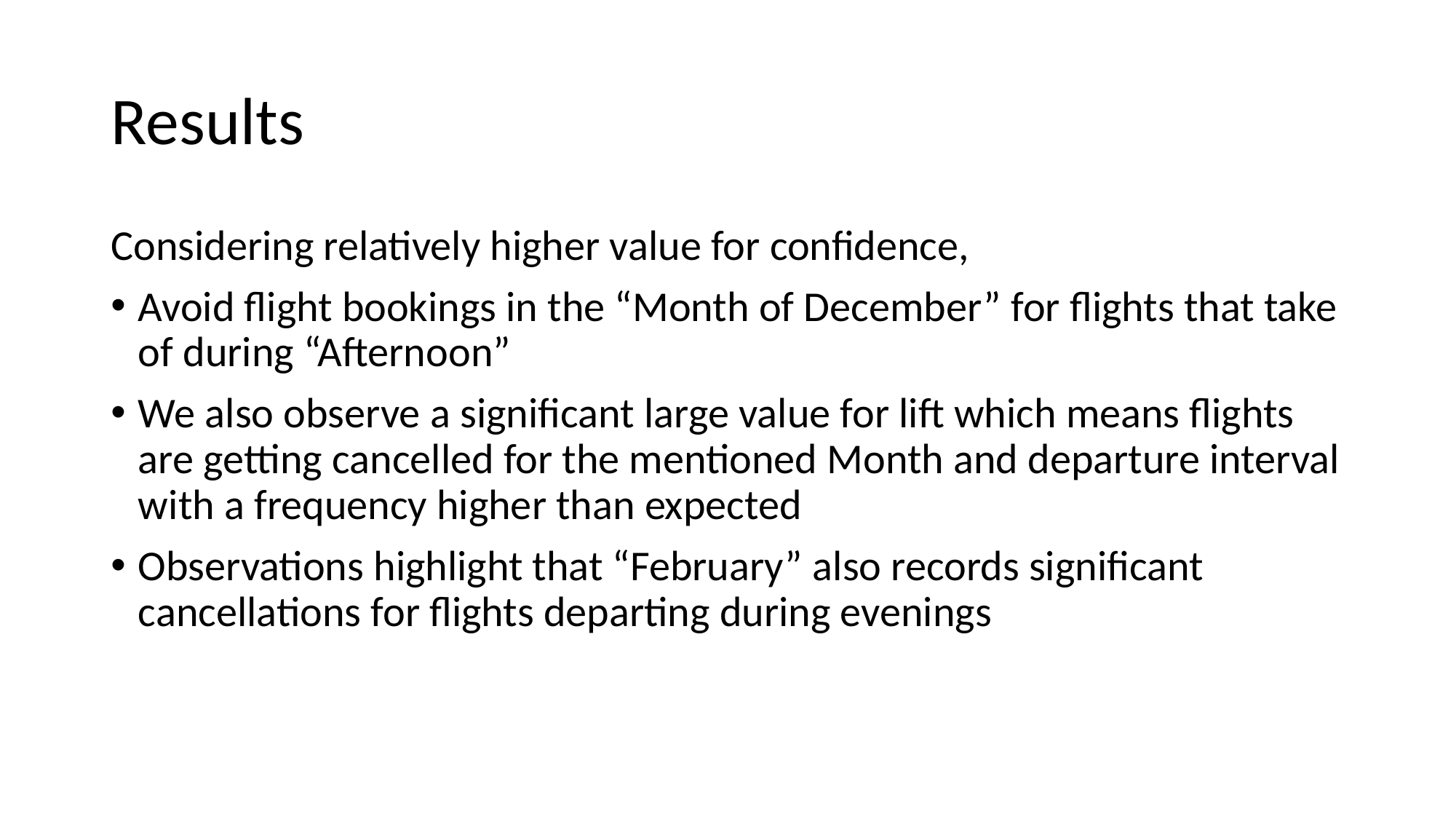

# Results
Considering relatively higher value for confidence,
Avoid flight bookings in the “Month of December” for flights that take of during “Afternoon”
We also observe a significant large value for lift which means flights are getting cancelled for the mentioned Month and departure interval with a frequency higher than expected
Observations highlight that “February” also records significant cancellations for flights departing during evenings